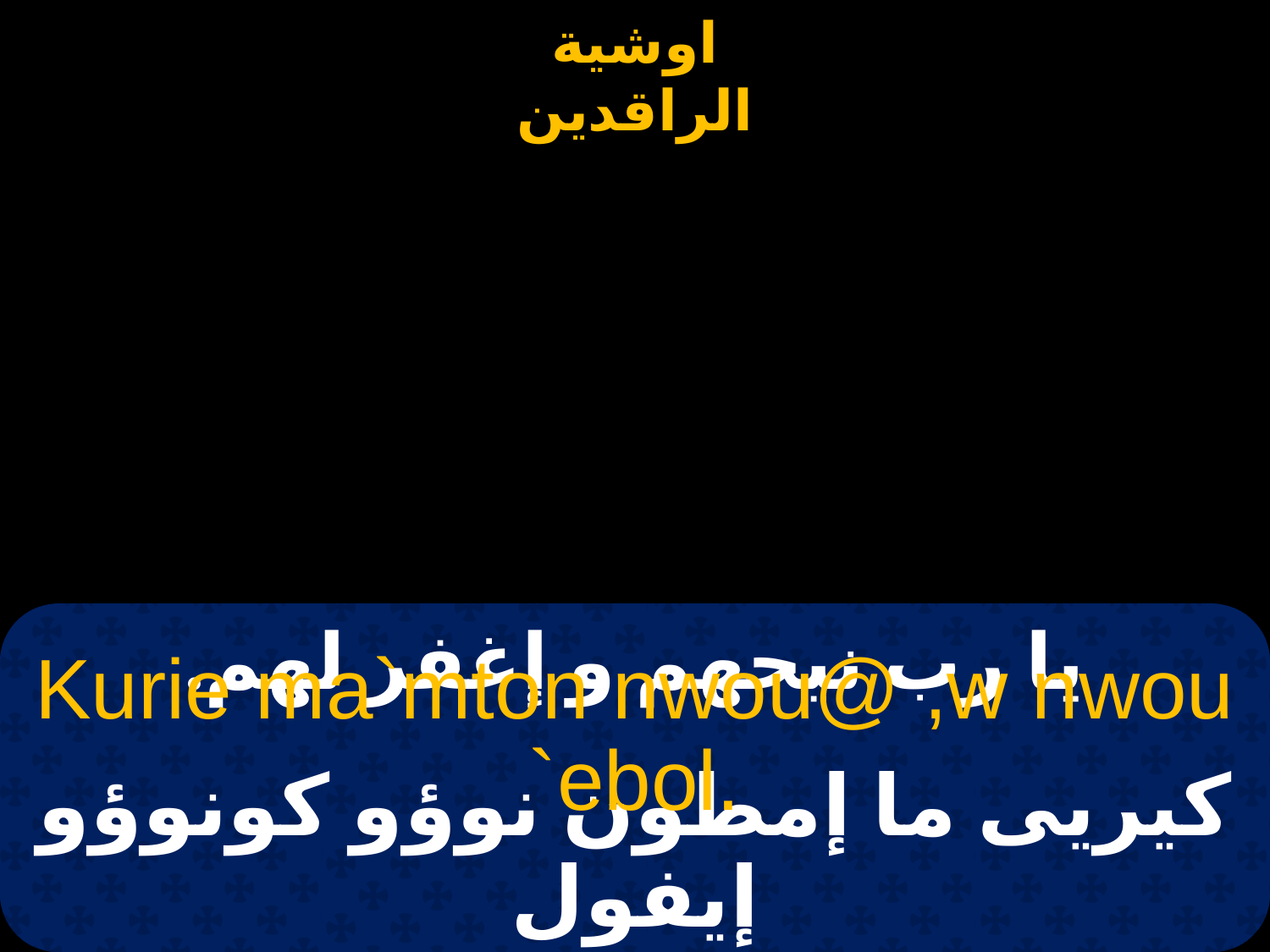

# يا رب نيحهم و إغفر لهم.
Kurie ma`mton nwou@ ,w nwou `ebol.
كيريى ما إمطون نوؤو كونوؤو إيفول